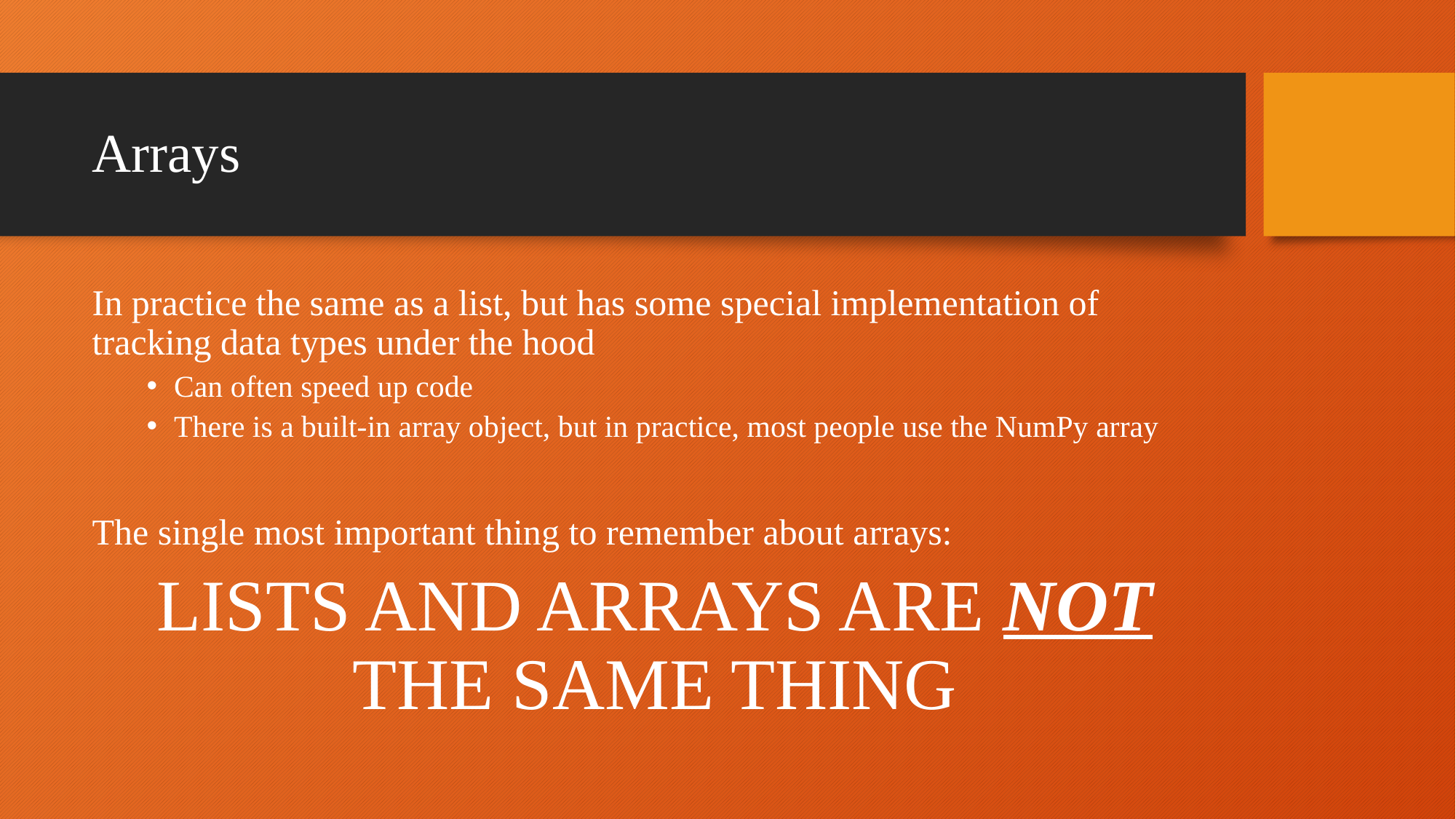

# Arrays
In practice the same as a list, but has some special implementation of tracking data types under the hood
Can often speed up code
There is a built-in array object, but in practice, most people use the NumPy array

The single most important thing to remember about arrays:
LISTS AND ARRAYS ARE NOT THE SAME THING